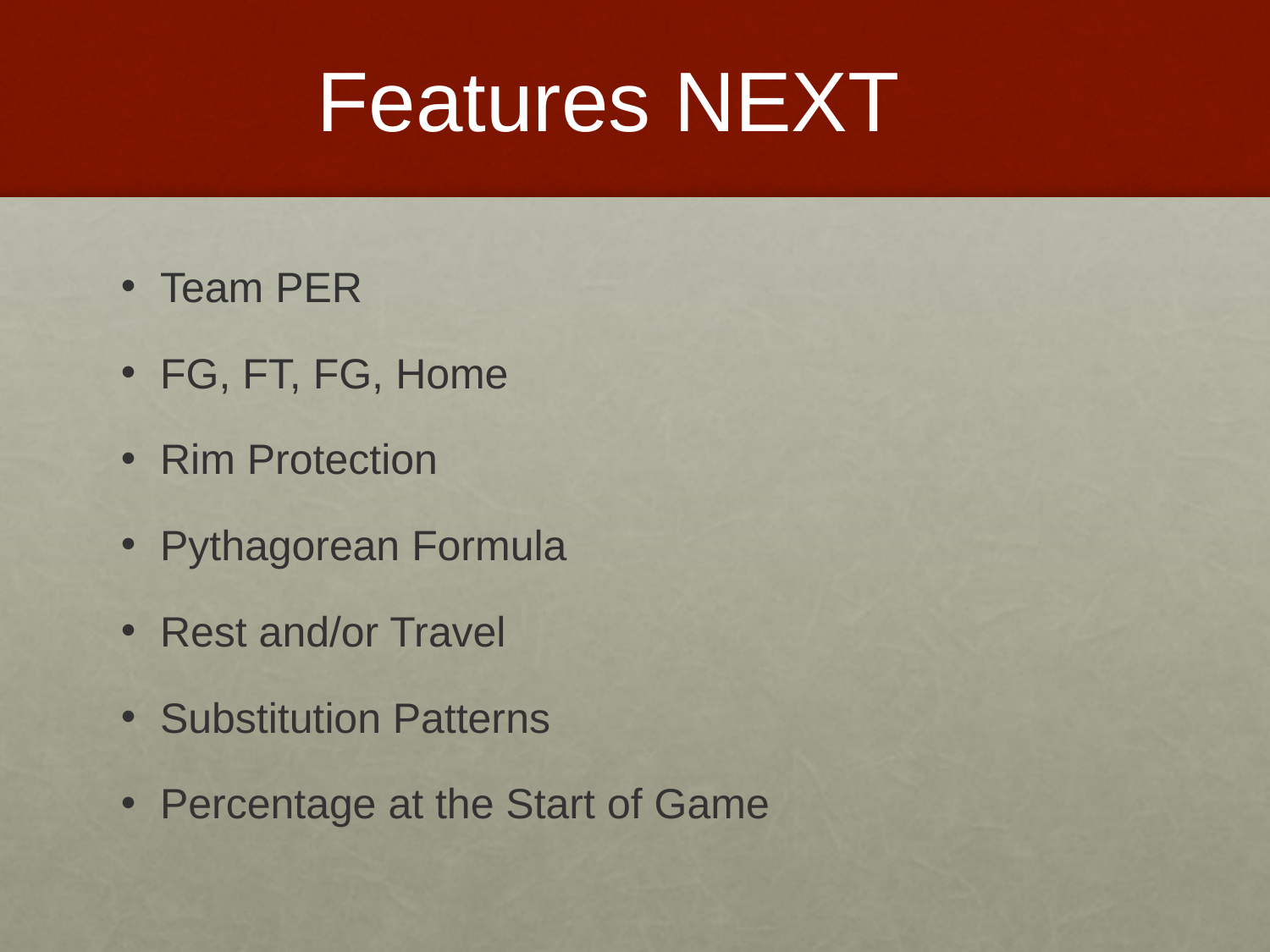

# Features NEXT
Team PER
FG, FT, FG, Home
Rim Protection
Pythagorean Formula
Rest and/or Travel
Substitution Patterns
Percentage at the Start of Game